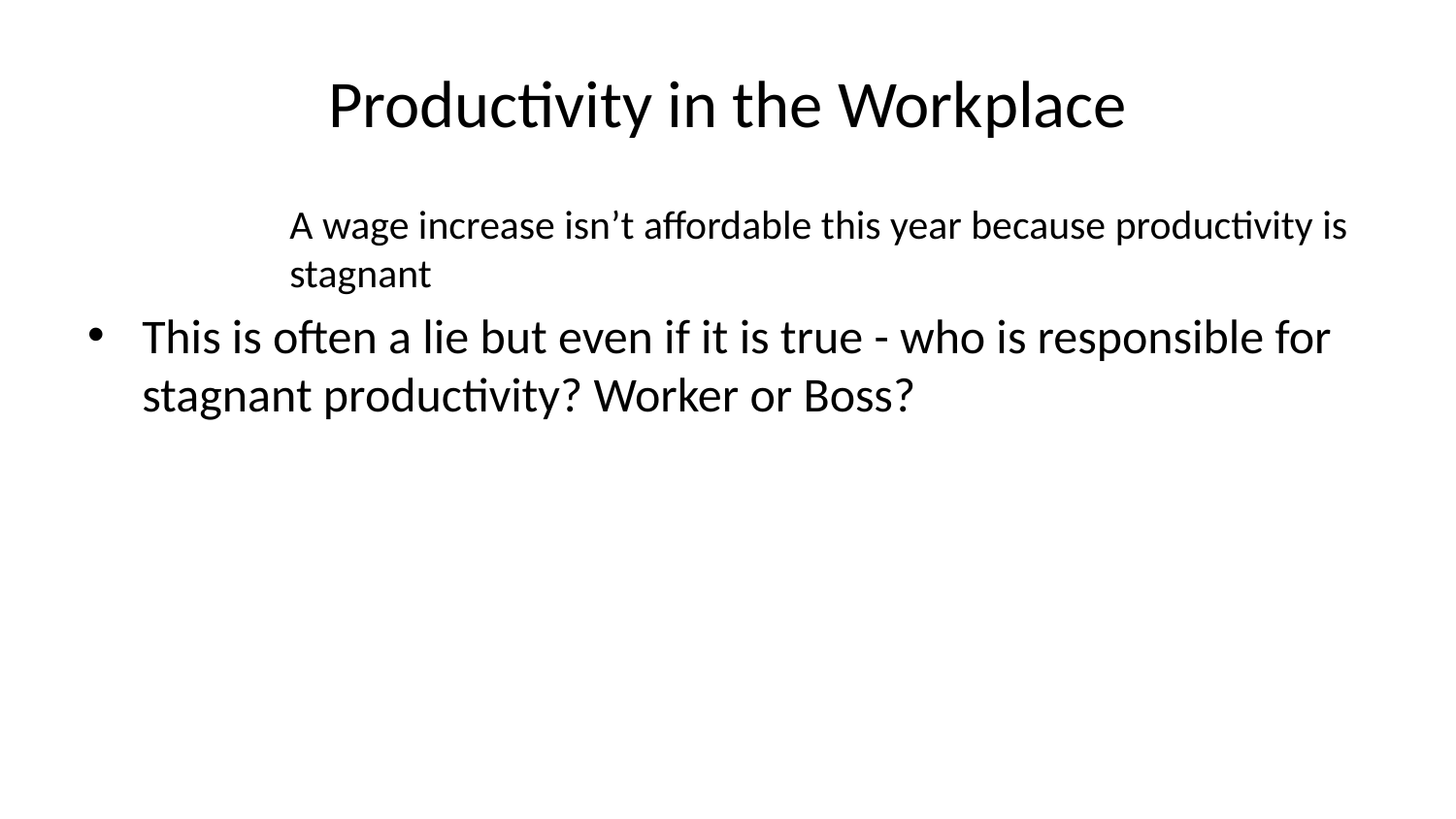

# Productivity in the Workplace
A wage increase isn’t affordable this year because productivity is stagnant
This is often a lie but even if it is true - who is responsible for stagnant productivity? Worker or Boss?